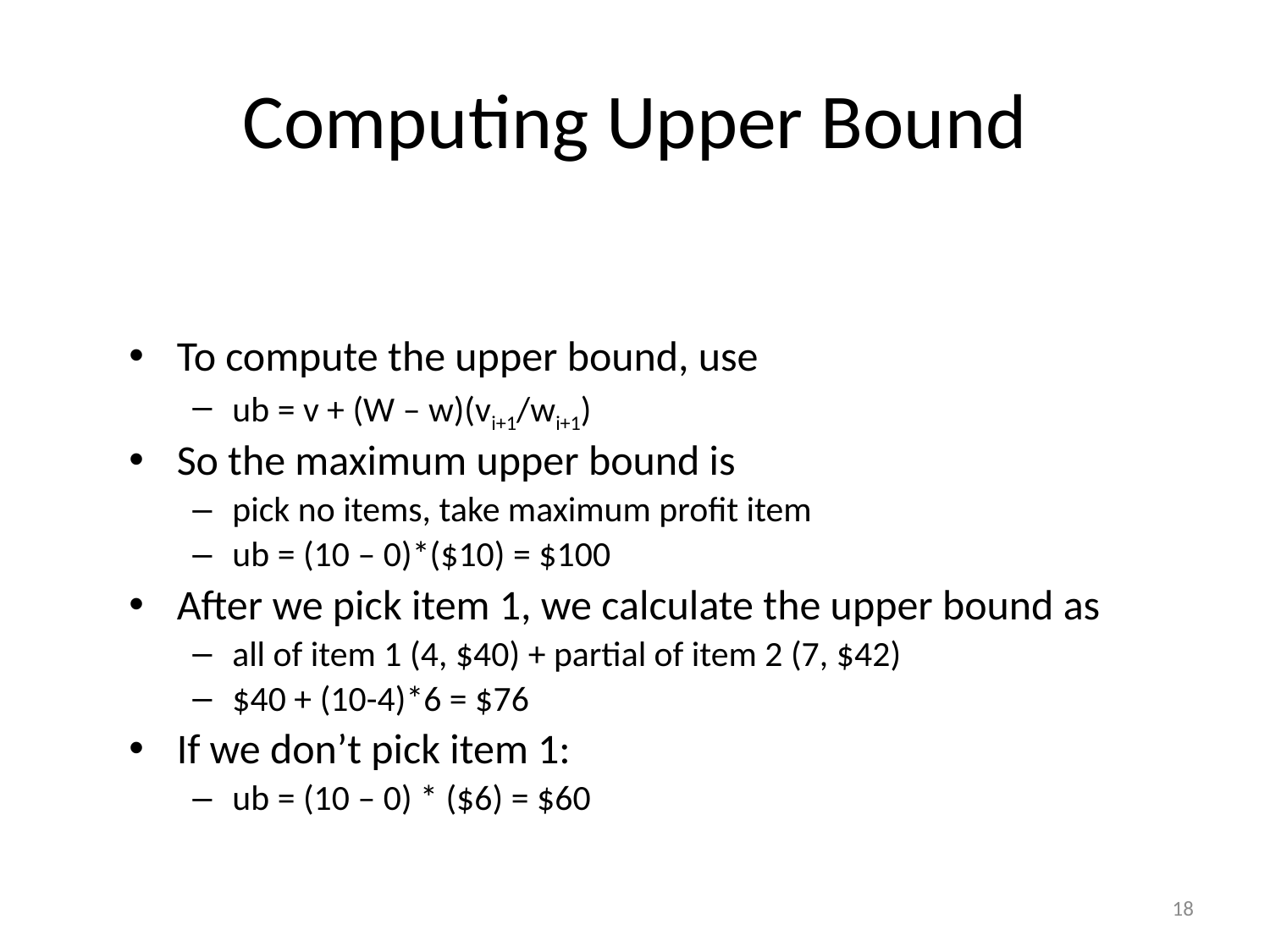

# Computing Upper Bound
To compute the upper bound, use
ub = v + (W – w)(vi+1/wi+1)
So the maximum upper bound is
pick no items, take maximum profit item
ub = (10 – 0)*($10) = $100
After we pick item 1, we calculate the upper bound as
all of item 1 (4, $40) + partial of item 2 (7, $42)
$40 + (10-4)*6 = $76
If we don’t pick item 1:
ub = (10 – 0) * ($6) = $60

18